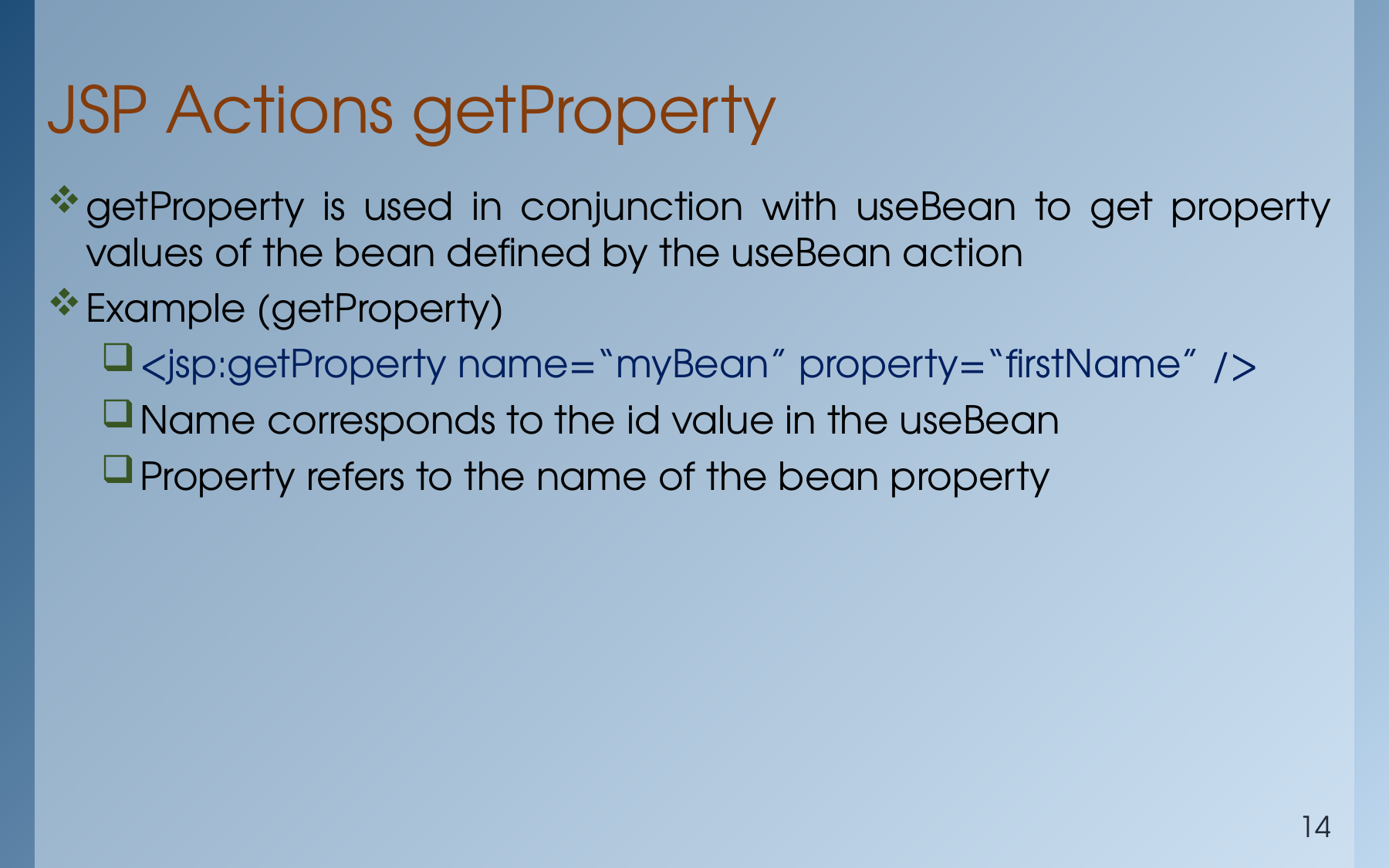

# JSP Actions getProperty
getProperty is used in conjunction with useBean to get property values of the bean defined by the useBean action
Example (getProperty)
<jsp:getProperty name=“myBean” property=“firstName” />
Name corresponds to the id value in the useBean
Property refers to the name of the bean property

14